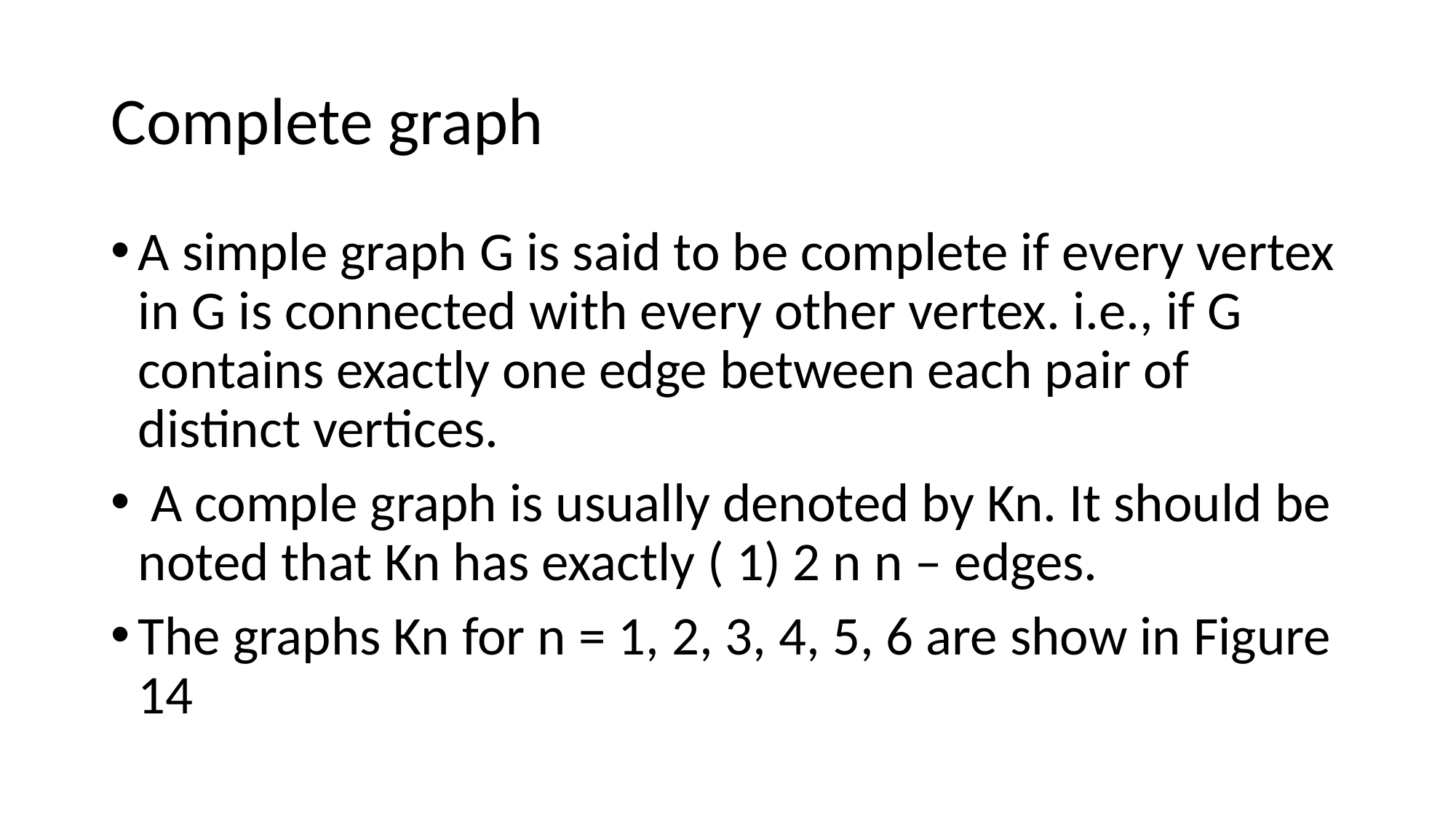

# Complete graph
A simple graph G is said to be complete if every vertex in G is connected with every other vertex. i.e., if G contains exactly one edge between each pair of distinct vertices.
 A comple graph is usually denoted by Kn. It should be noted that Kn has exactly ( 1) 2 n n – edges.
The graphs Kn for n = 1, 2, 3, 4, 5, 6 are show in Figure 14